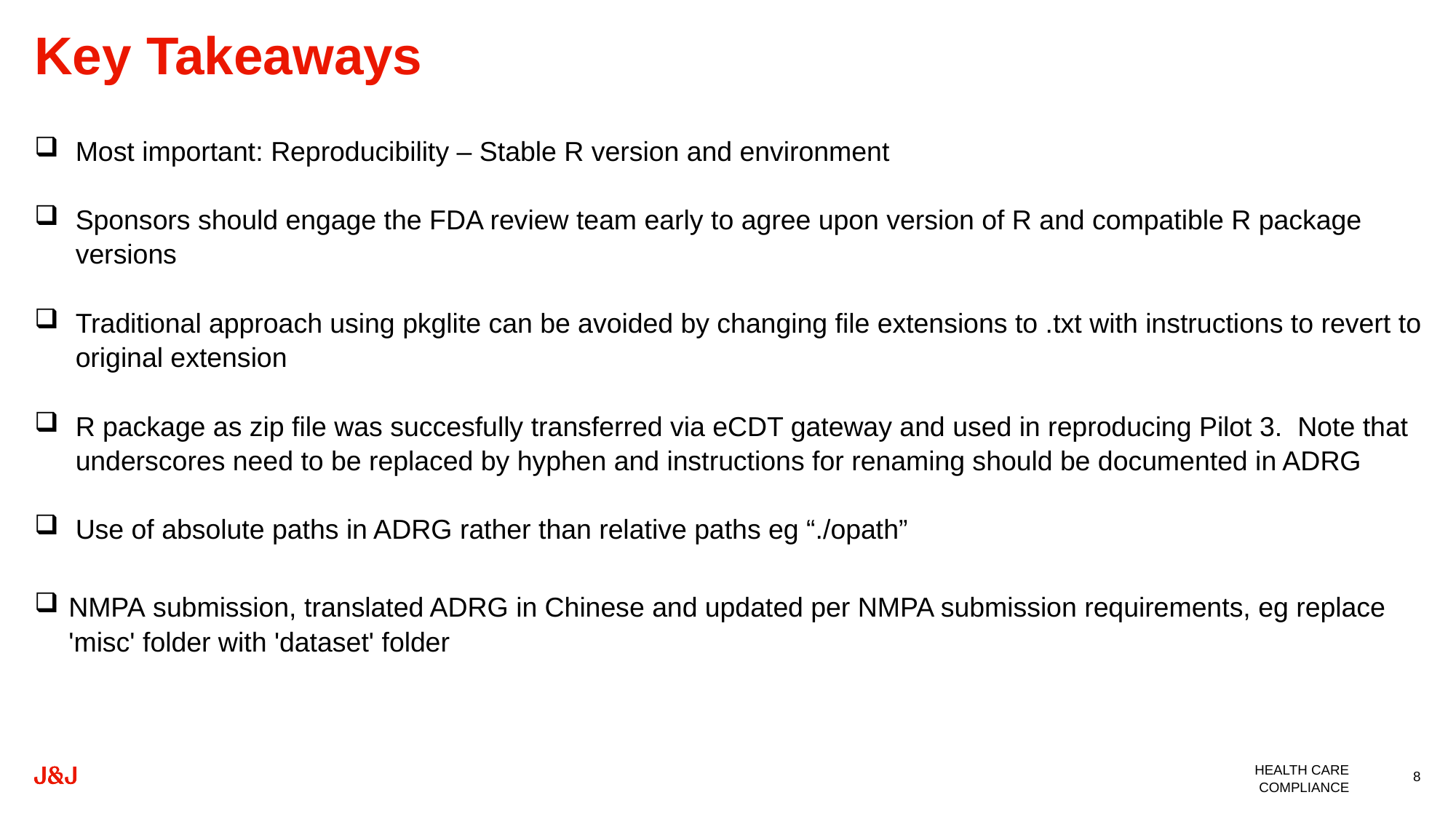

# Key Takeaways
Most important: Reproducibility – Stable R version and environment

Sponsors should engage the FDA review team early to agree upon version of R and compatible R package versions

Traditional approach using pkglite can be avoided by changing file extensions to .txt with instructions to revert to original extension

R package as zip file was succesfully transferred via eCDT gateway and used in reproducing Pilot 3.  Note that underscores need to be replaced by hyphen and instructions for renaming should be documented in ADRG

Use of absolute paths in ADRG rather than relative paths eg “./opath”

NMPA submission, translated ADRG in Chinese and updated per NMPA submission requirements, eg replace 'misc' folder with 'dataset' folder

8